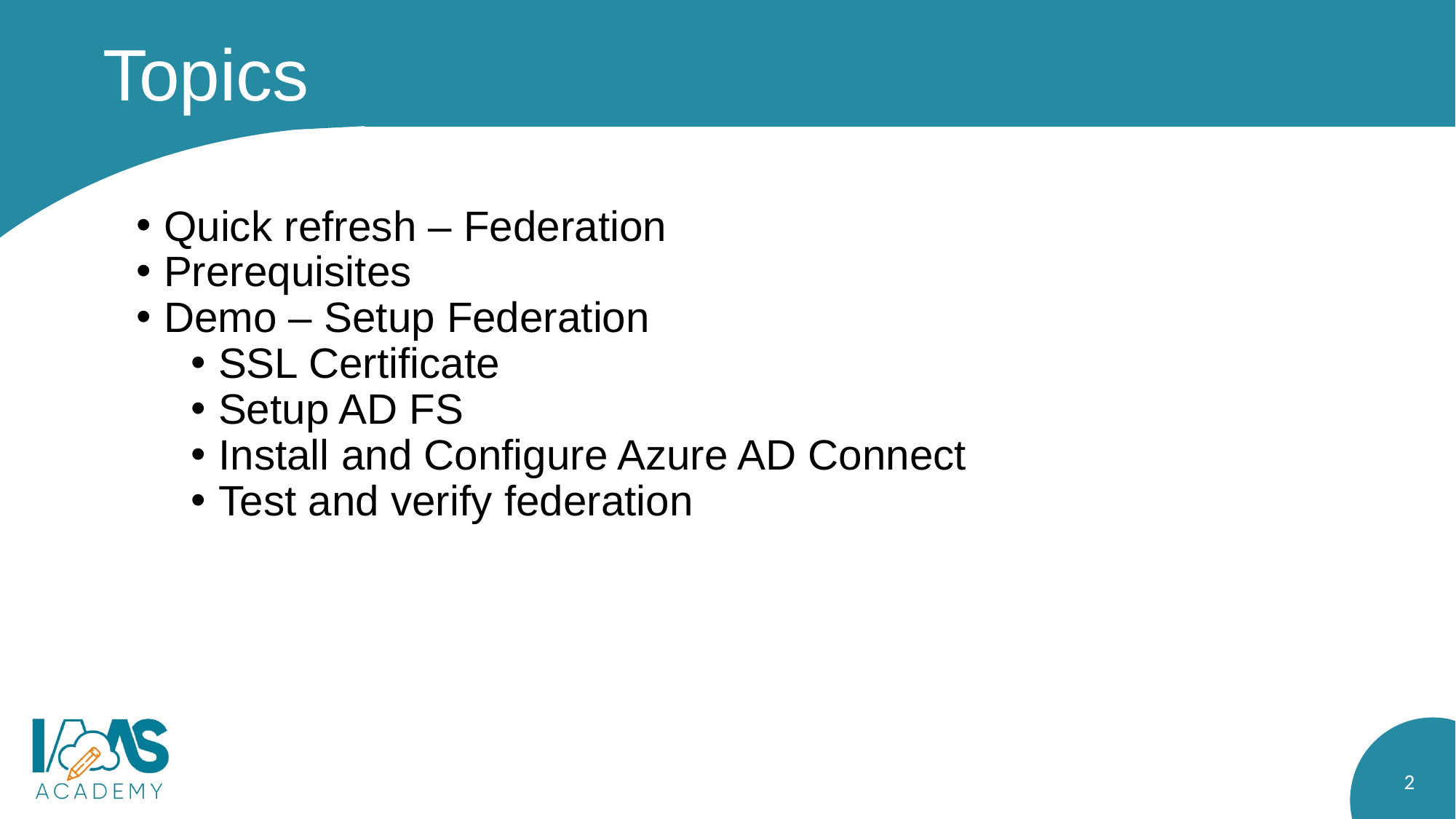

# Topics
Quick refresh – Federation
Prerequisites
Demo – Setup Federation
SSL Certificate
Setup AD FS
Install and Configure Azure AD Connect
Test and verify federation
2